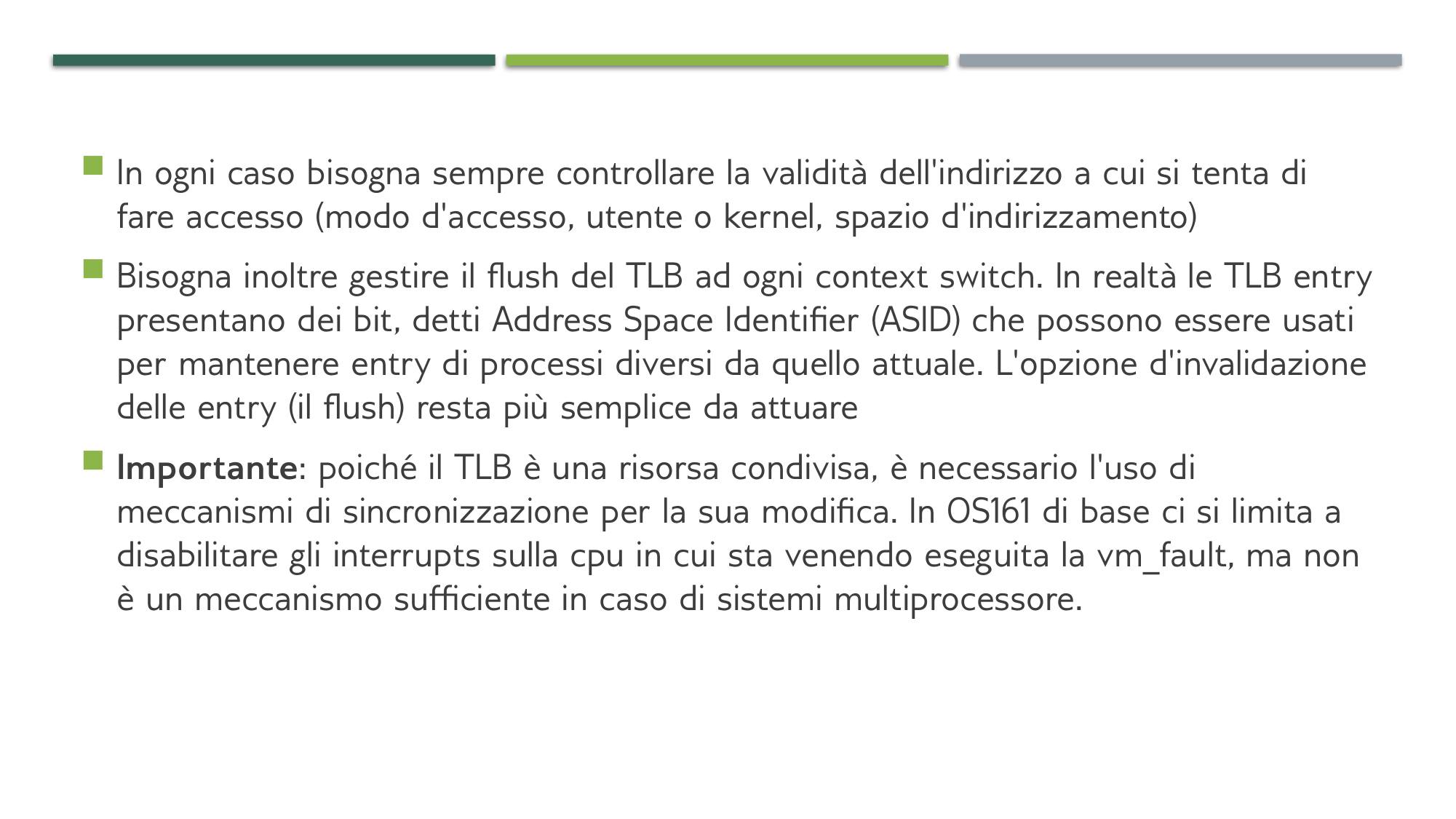

In ogni caso bisogna sempre controllare la validità dell'indirizzo a cui si tenta di fare accesso (modo d'accesso, utente o kernel, spazio d'indirizzamento)
Bisogna inoltre gestire il flush del TLB ad ogni context switch. In realtà le TLB entry presentano dei bit, detti Address Space Identifier (ASID) che possono essere usati per mantenere entry di processi diversi da quello attuale. L'opzione d'invalidazione delle entry (il flush) resta più semplice da attuare
Importante: poiché il TLB è una risorsa condivisa, è necessario l'uso di meccanismi di sincronizzazione per la sua modifica. In OS161 di base ci si limita a disabilitare gli interrupts sulla cpu in cui sta venendo eseguita la vm_fault, ma non è un meccanismo sufficiente in caso di sistemi multiprocessore.